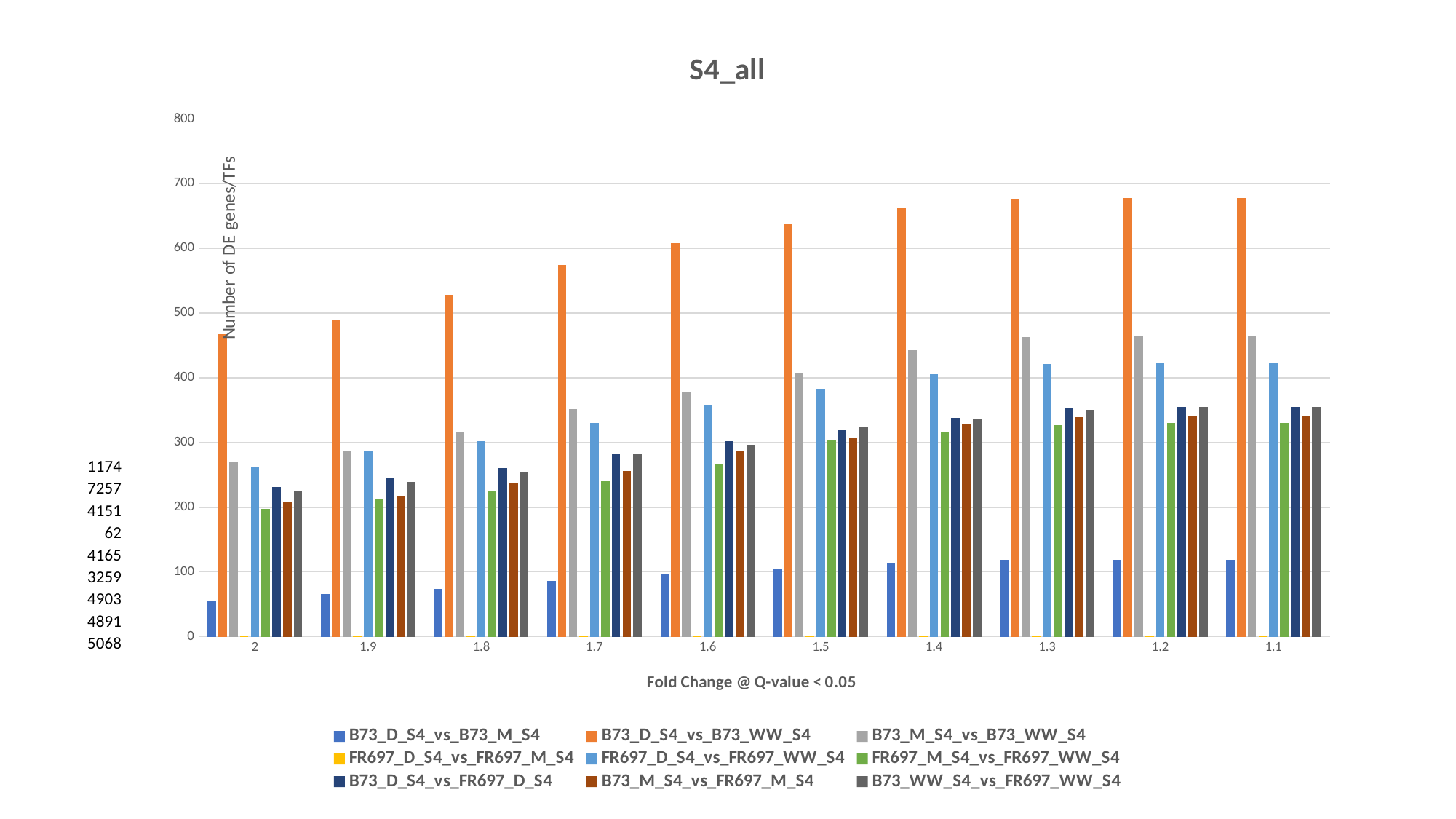

### Chart: S4_all

| Category | B73_D_S4_vs_B73_M_S4 | B73_D_S4_vs_B73_WW_S4 | B73_M_S4_vs_B73_WW_S4 | FR697_D_S4_vs_FR697_M_S4 | FR697_D_S4_vs_FR697_WW_S4 | FR697_M_S4_vs_FR697_WW_S4 | B73_D_S4_vs_FR697_D_S4 | B73_M_S4_vs_FR697_M_S4 | B73_WW_S4_vs_FR697_WW_S4 |
|---|---|---|---|---|---|---|---|---|---|
| 2 | 56.0 | 467.0 | 269.0 | 1.0 | 262.0 | 197.0 | 231.0 | 208.0 | 224.0 |
| 1.9 | 66.0 | 489.0 | 287.0 | 1.0 | 286.0 | 212.0 | 246.0 | 217.0 | 239.0 |
| 1.8 | 74.0 | 528.0 | 316.0 | 1.0 | 302.0 | 226.0 | 260.0 | 237.0 | 255.0 |
| 1.7 | 86.0 | 574.0 | 352.0 | 1.0 | 330.0 | 240.0 | 282.0 | 256.0 | 282.0 |
| 1.6 | 96.0 | 608.0 | 379.0 | 1.0 | 357.0 | 267.0 | 302.0 | 288.0 | 296.0 |
| 1.5 | 105.0 | 637.0 | 407.0 | 1.0 | 382.0 | 303.0 | 320.0 | 307.0 | 324.0 |
| 1.4 | 114.0 | 662.0 | 443.0 | 1.0 | 406.0 | 316.0 | 338.0 | 328.0 | 336.0 |
| 1.3 | 119.0 | 675.0 | 463.0 | 1.0 | 421.0 | 327.0 | 354.0 | 339.0 | 351.0 |
| 1.2 | 119.0 | 678.0 | 464.0 | 1.0 | 422.0 | 330.0 | 355.0 | 341.0 | 355.0 |
| 1.1000000000000001 | 119.0 | 678.0 | 464.0 | 1.0 | 422.0 | 330.0 | 355.0 | 341.0 | 355.0 |
| 1174 |
| --- |
| 7257 |
| 4151 |
| 62 |
| 4165 |
| 3259 |
| 4903 |
| 4891 |
| 5068 |